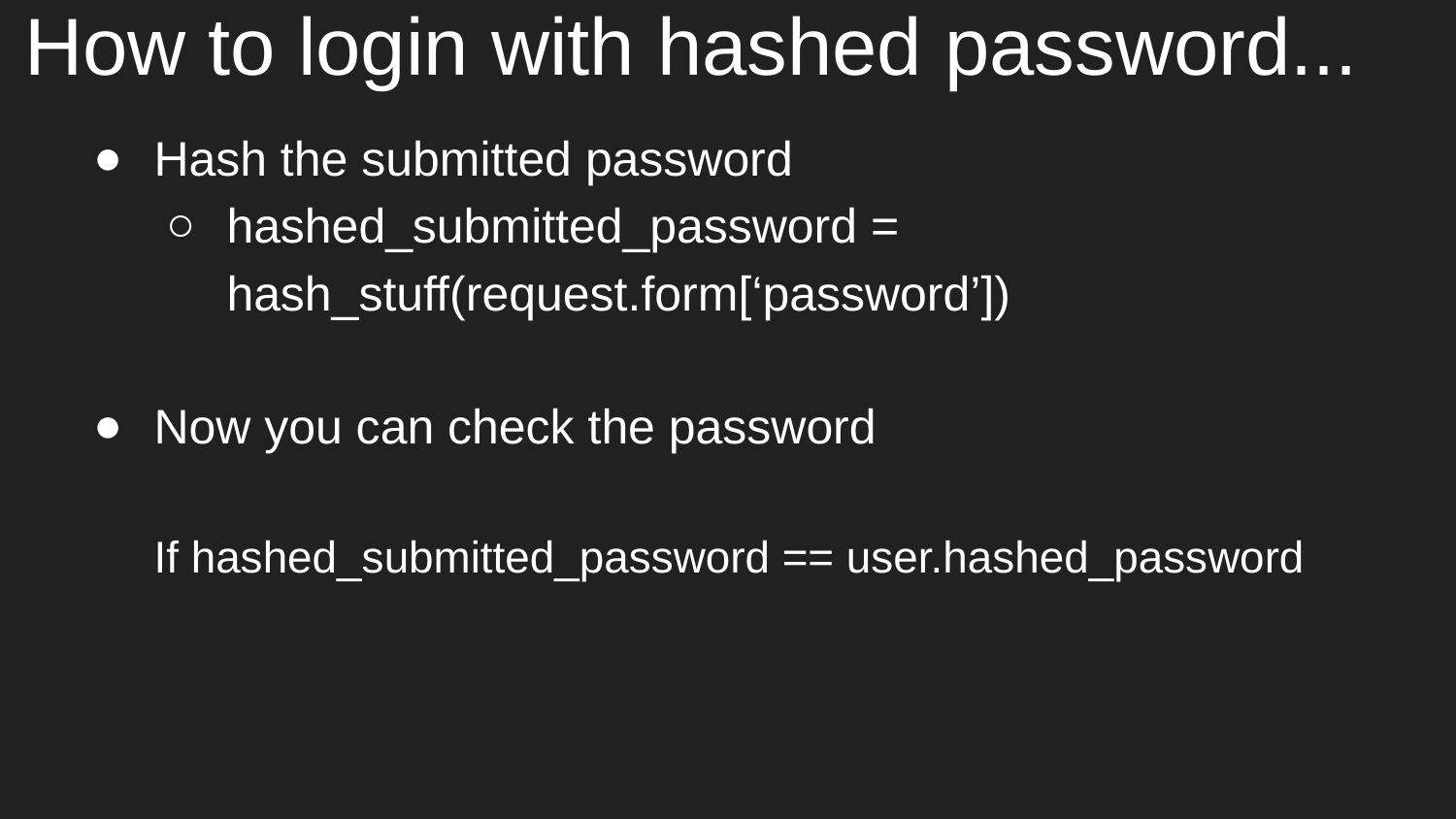

# How to login with hashed password...
Hash the submitted password
hashed_submitted_password = hash_stuff(request.form[‘password’])

Now you can check the password

If hashed_submitted_password == user.hashed_password